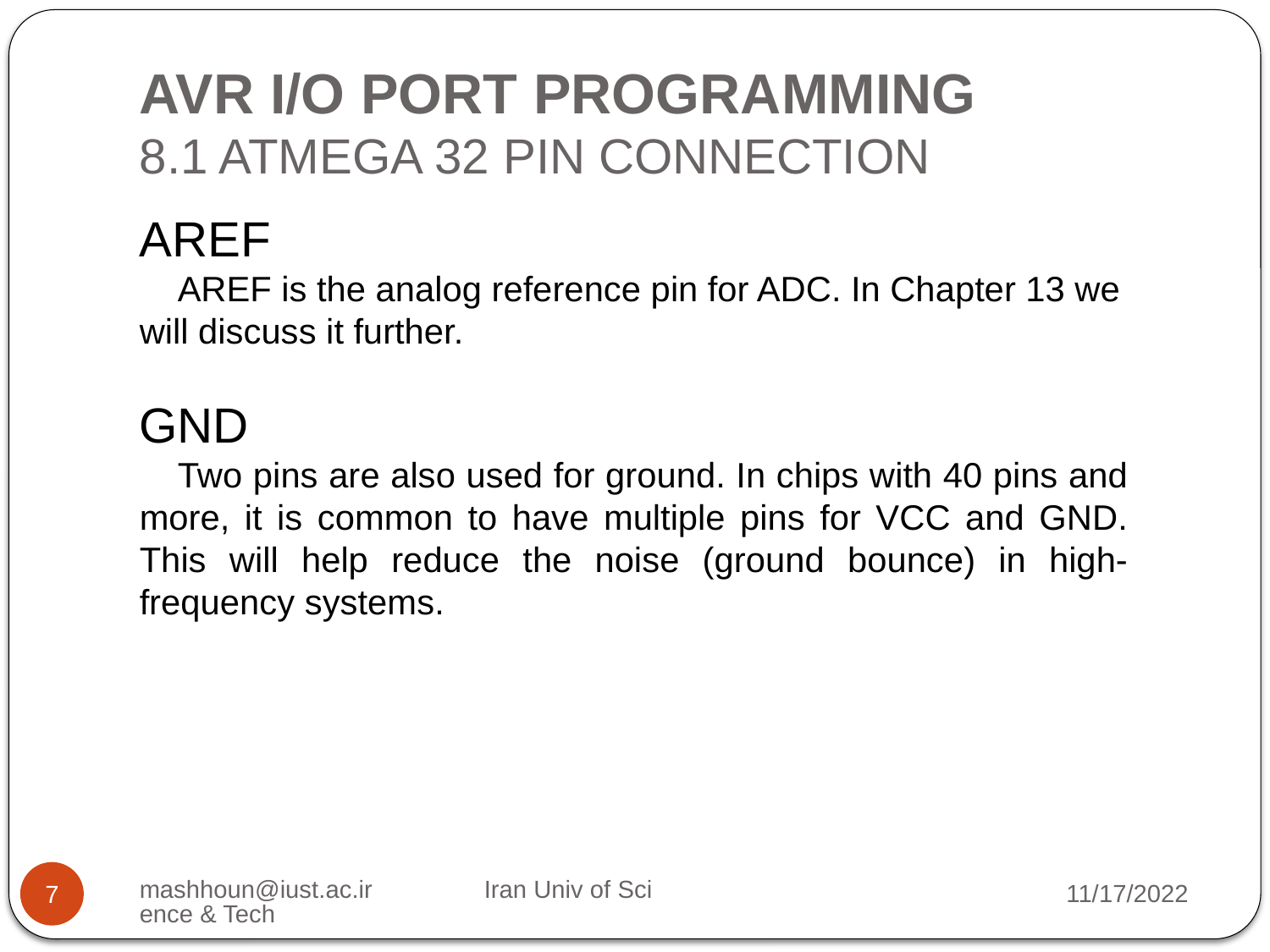

# AVR I/O PORT PROGRAMMING 8.1 ATMEGA 32 PIN CONNECTION
AREF
AREF is the analog reference pin for ADC. In Chapter 13 we will discuss it further.

GND
Two pins are also used for ground. In chips with 40 pins and more, it is common to have multiple pins for VCC and GND. This will help reduce the noise (ground bounce) in high-frequency systems.

mashhoun@iust.ac.ir                Iran Univ of Science & Tech
11/17/2022
7